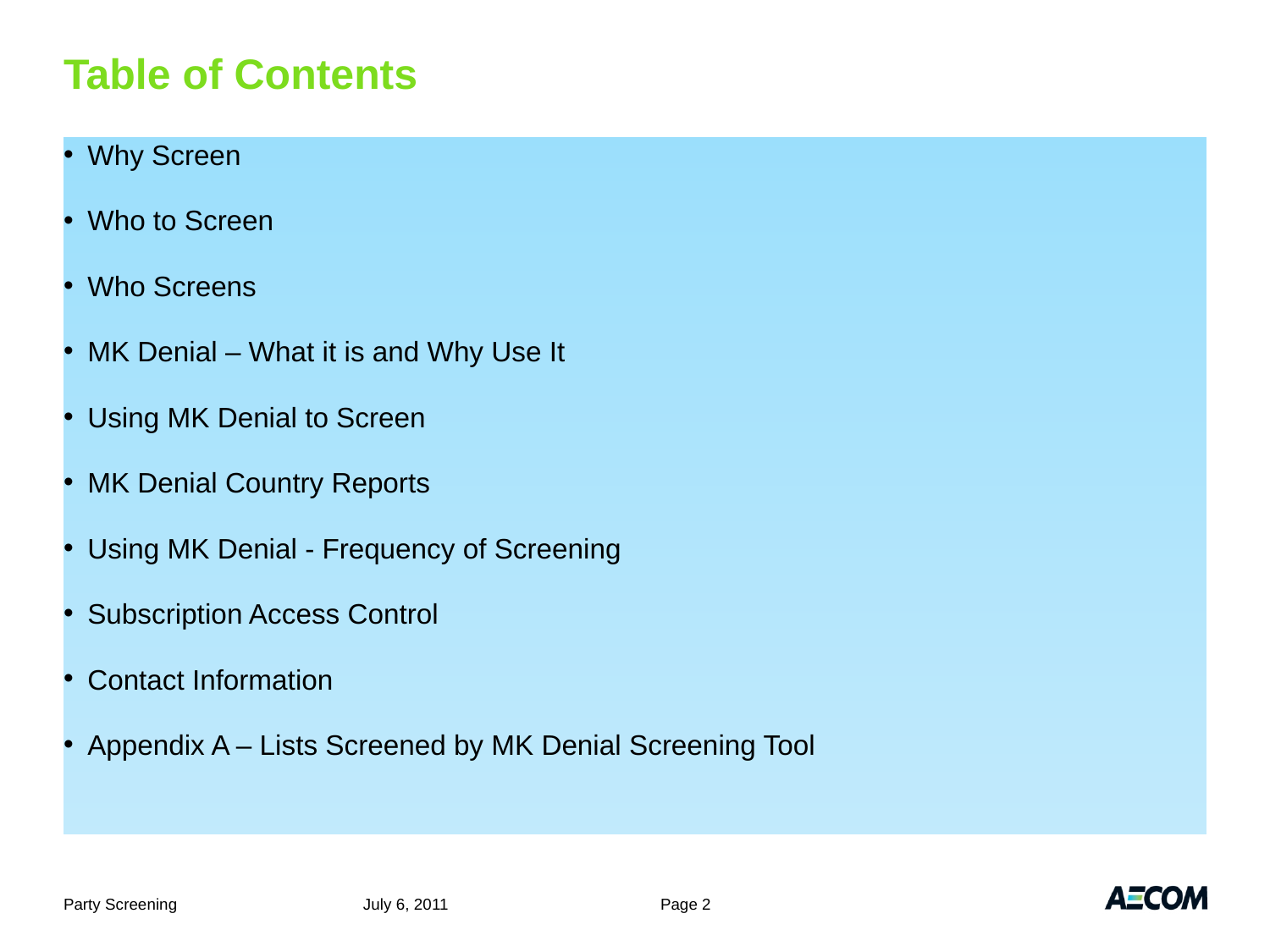

# Table of Contents
Why Screen
Who to Screen
Who Screens
MK Denial – What it is and Why Use It
Using MK Denial to Screen
MK Denial Country Reports
Using MK Denial - Frequency of Screening
Subscription Access Control
Contact Information
Appendix A – Lists Screened by MK Denial Screening Tool

Party Screening
July 6, 2011
Page 2